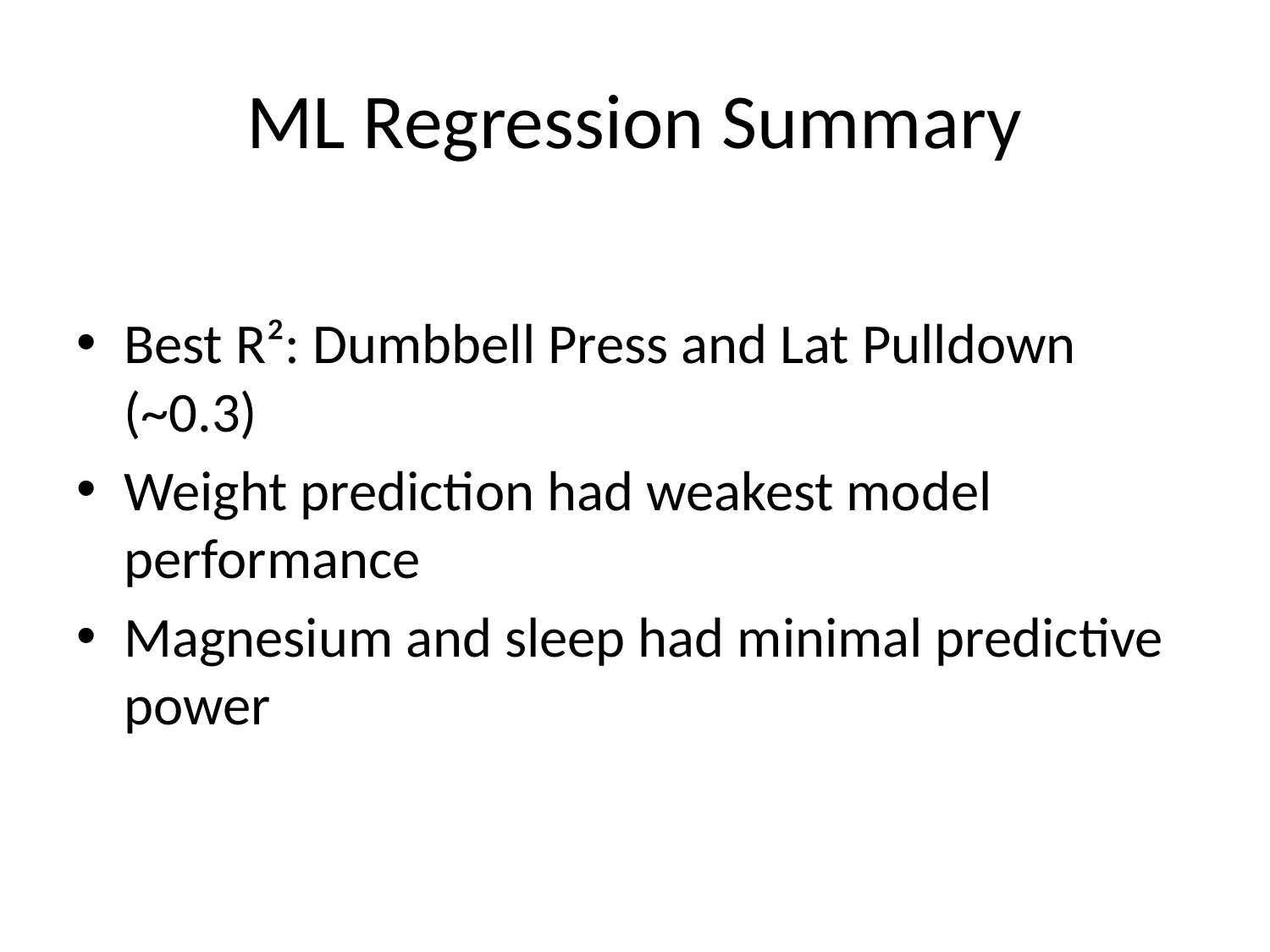

# ML Regression Summary

Best R²: Dumbbell Press and Lat Pulldown (~0.3)
Weight prediction had weakest model performance
Magnesium and sleep had minimal predictive power